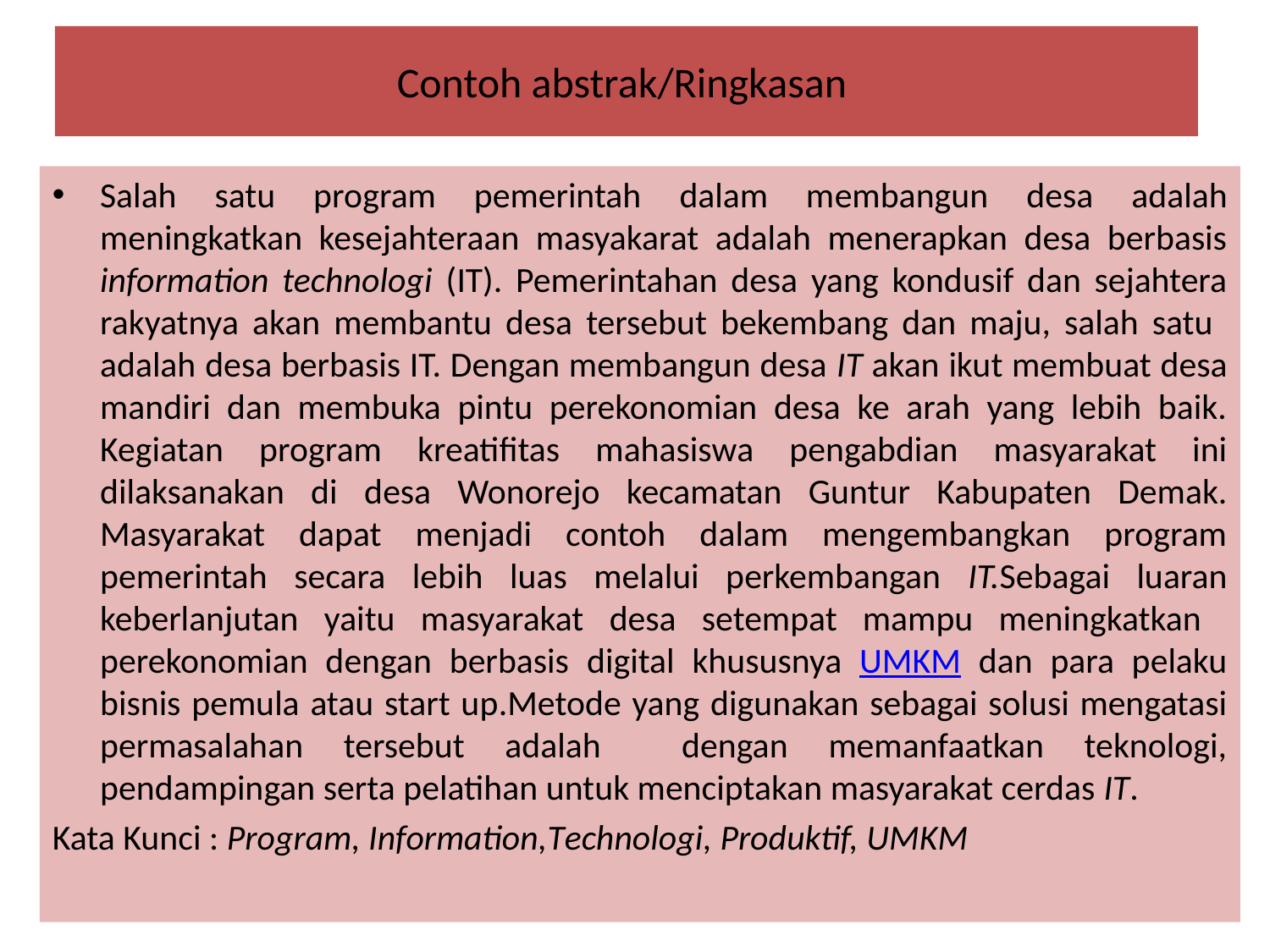

# Contoh abstrak/Ringkasan
Salah satu program pemerintah dalam membangun desa adalah meningkatkan kesejahteraan masyakarat adalah menerapkan desa berbasis information technologi (IT). Pemerintahan desa yang kondusif dan sejahtera rakyatnya akan membantu desa tersebut bekembang dan maju, salah satu  adalah desa berbasis IT. Dengan membangun desa IT akan ikut membuat desa mandiri dan membuka pintu perekonomian desa ke arah yang lebih baik. Kegiatan program kreatifitas mahasiswa pengabdian masyarakat ini dilaksanakan di desa Wonorejo kecamatan Guntur Kabupaten Demak. Masyarakat dapat menjadi contoh dalam mengembangkan program pemerintah secara lebih luas melalui perkembangan IT.Sebagai luaran keberlanjutan yaitu masyarakat desa setempat mampu meningkatkan  perekonomian dengan berbasis digital khususnya UMKM dan para pelaku bisnis pemula atau start up.Metode yang digunakan sebagai solusi mengatasi permasalahan tersebut adalah  dengan memanfaatkan teknologi, pendampingan serta pelatihan untuk menciptakan masyarakat cerdas IT.
Kata Kunci : Program, Information,Technologi, Produktif, UMKM